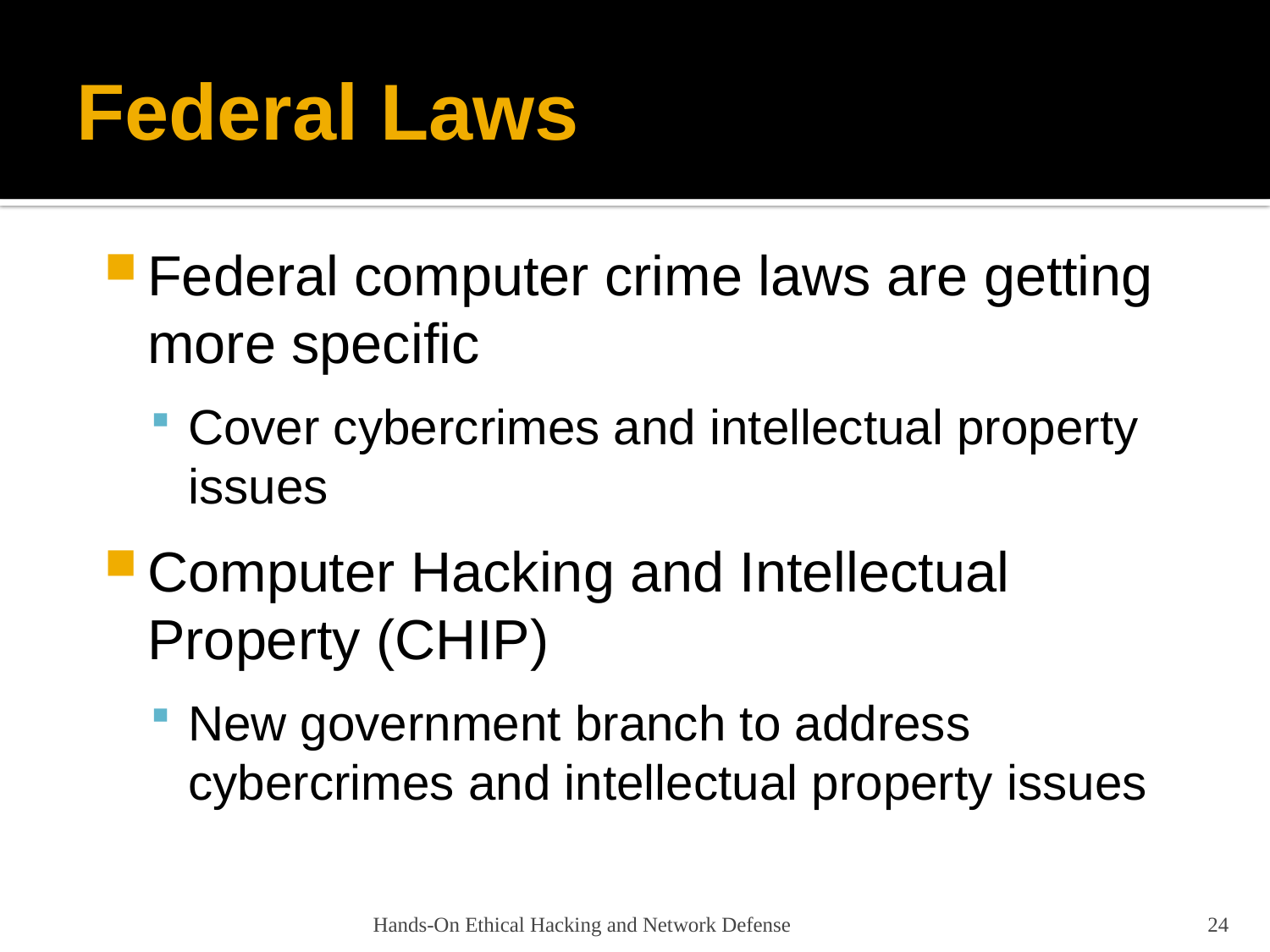

# Federal Laws
Federal computer crime laws are getting more specific
Cover cybercrimes and intellectual property issues
Computer Hacking and Intellectual Property (CHIP)
New government branch to address cybercrimes and intellectual property issues
Hands-On Ethical Hacking and Network Defense
24